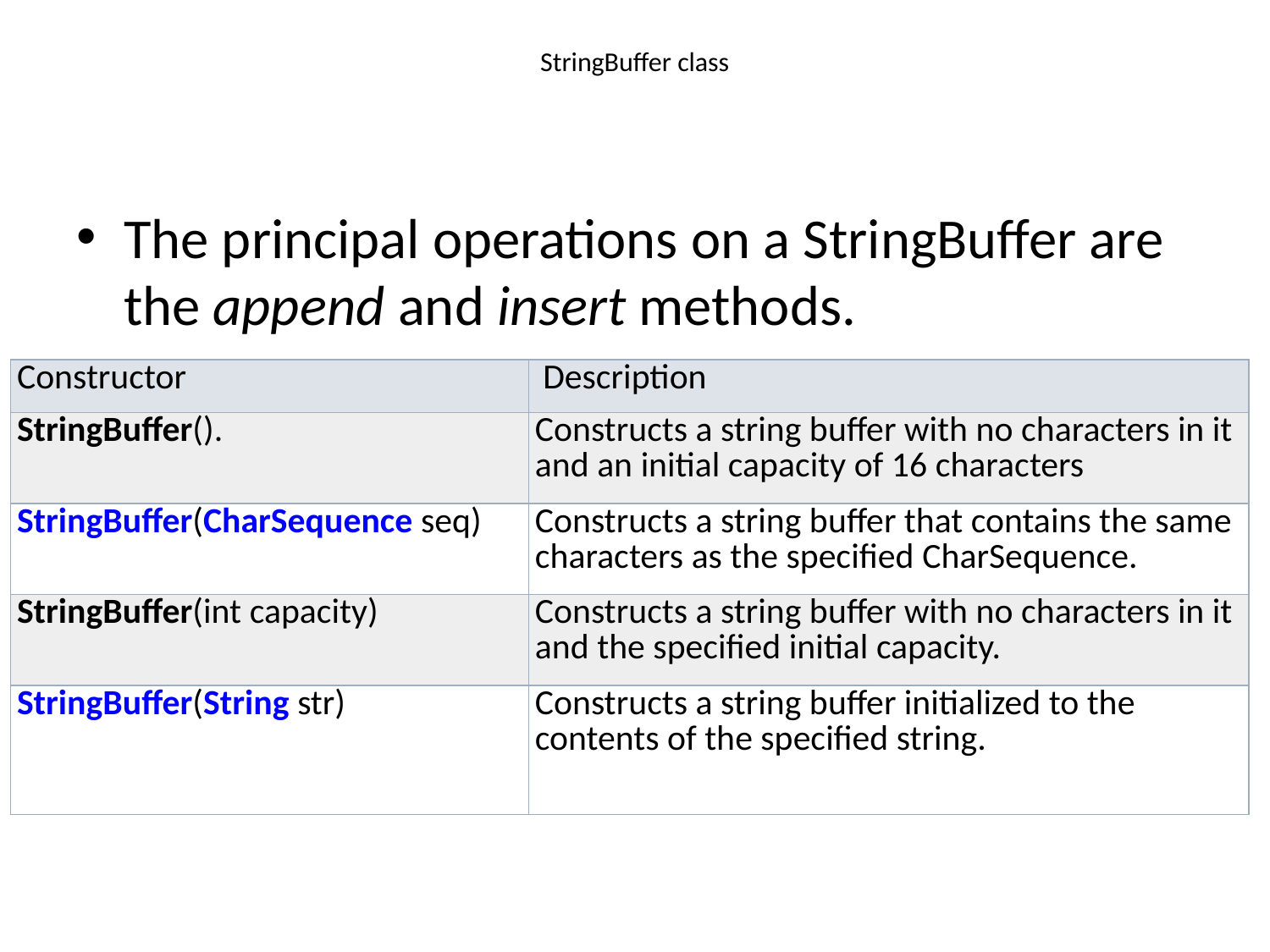

# StringBuffer class

The principal operations on a StringBuffer are the append and insert methods.

| Constructor | Description |
| --- | --- |
| StringBuffer(). | Constructs a string buffer with no characters in it and an initial capacity of 16 characters |
| StringBuffer(CharSequence seq) | Constructs a string buffer that contains the same characters as the specified CharSequence. |
| StringBuffer(int capacity) | Constructs a string buffer with no characters in it and the specified initial capacity. |
| StringBuffer(String str) | Constructs a string buffer initialized to the contents of the specified string. |